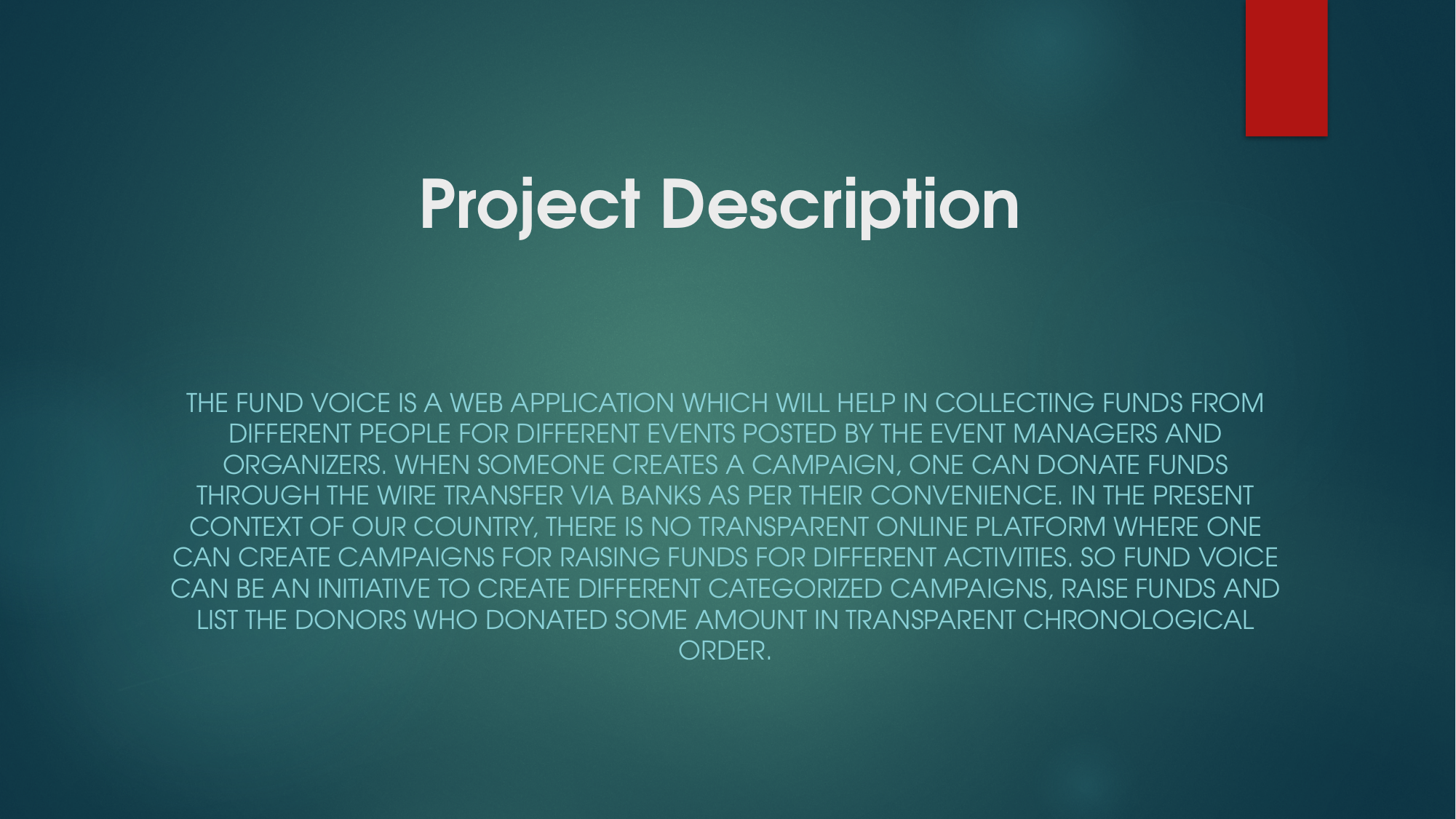

# Project Description
The Fund voice is a web application which will help in collecting funds from different people for different events posted by the event managers and organizers. When someone creates a campaign, one can donate funds through the wire transfer via banks as per their convenience. In the present context of our country, there is no transparent online platform where one can create campaigns for raising funds for different activities. So Fund Voice can be an initiative to create different categorized campaigns, raise funds and list the donors who donated some amount in transparent chronological order.